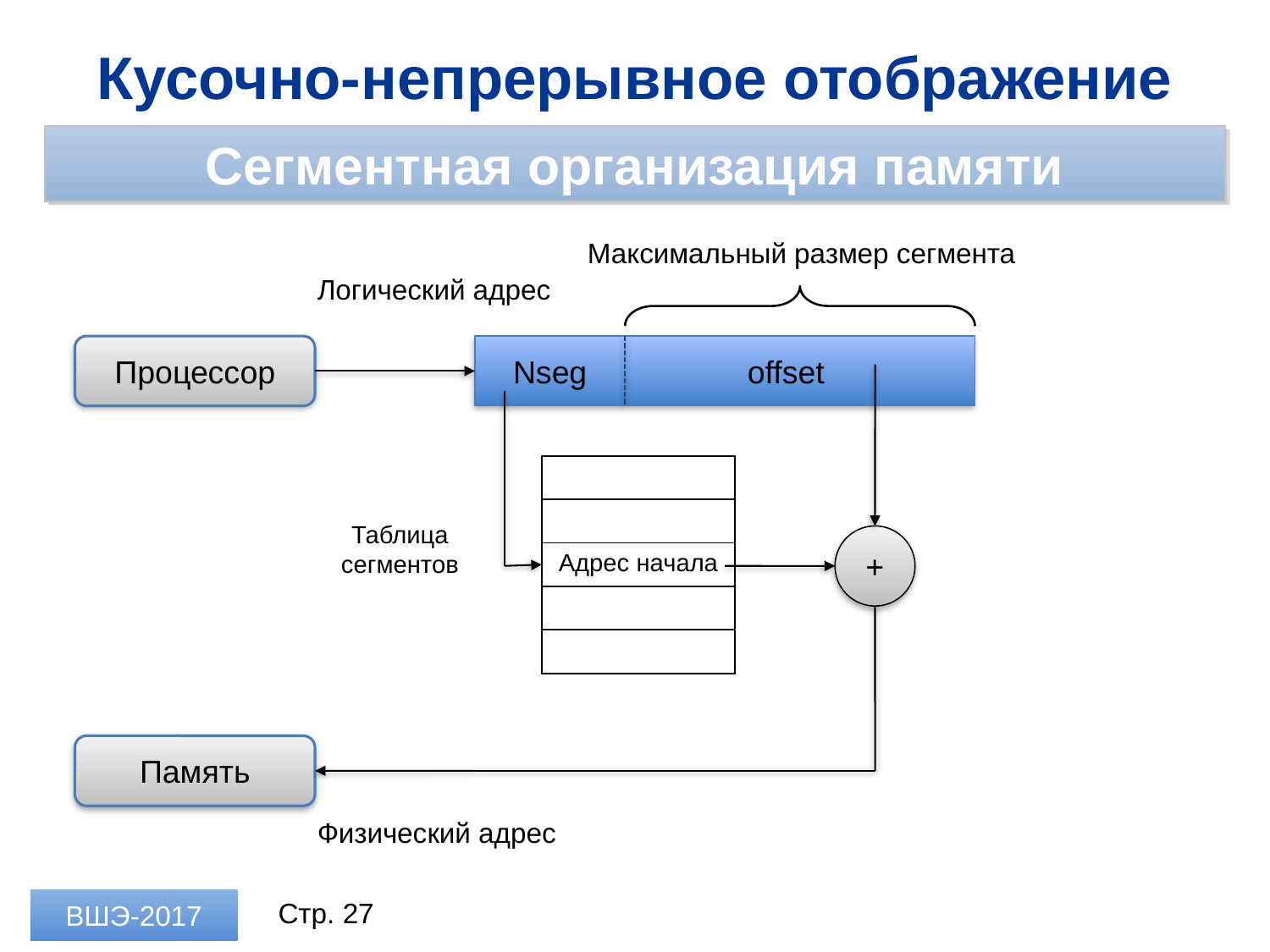

Кусочно-непрерывное отображение
Сегментная организация памяти

Максимальный размер сегмента
Логический адрес
Процессор

Nseg
offset
|  |
| --- |
|  |
| Адрес начала |
|  |
|  |
Таблица
сегментов
+
Память
Физический адрес
Стр. 27
ВШЭ-2017